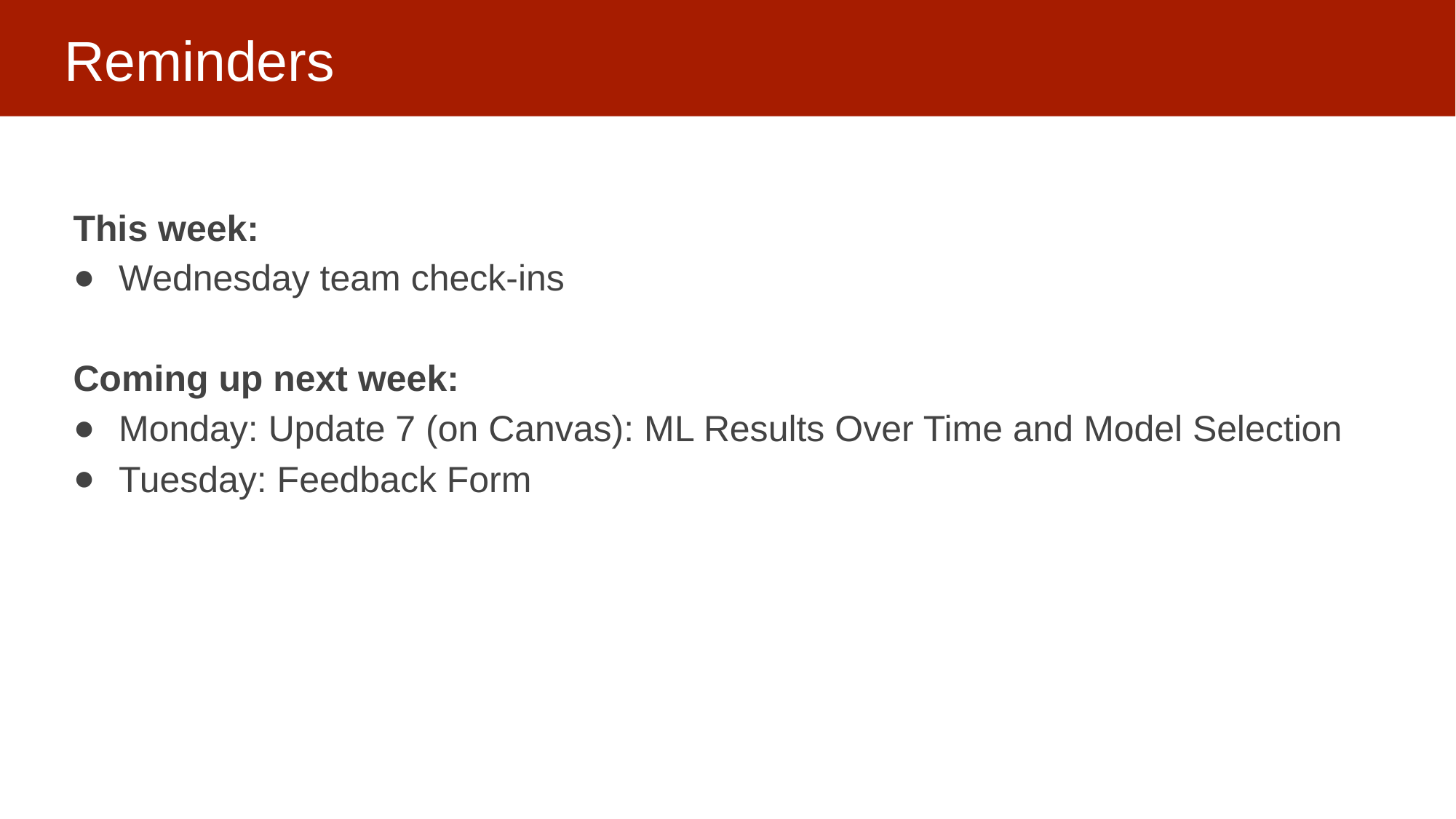

# Reminders
This week:
Wednesday team check-ins

Coming up next week:
Monday: Update 7 (on Canvas): ML Results Over Time and Model Selection
Tuesday: Feedback Form